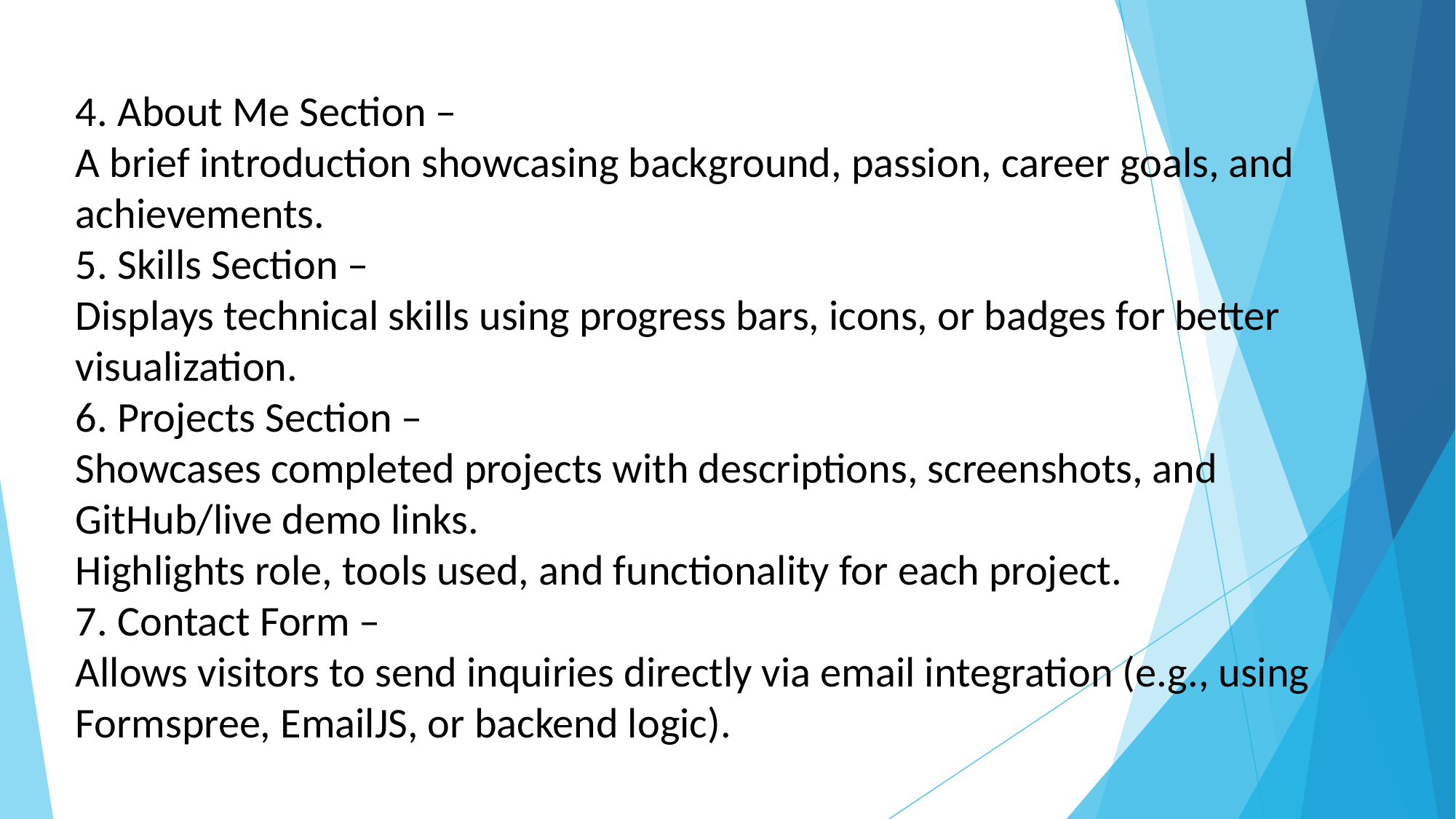

4. About Me Section –
A brief introduction showcasing background, passion, career goals, and achievements.
5. Skills Section –
Displays technical skills using progress bars, icons, or badges for better visualization.
6. Projects Section –
Showcases completed projects with descriptions, screenshots, and GitHub/live demo links.
Highlights role, tools used, and functionality for each project.
7. Contact Form –
Allows visitors to send inquiries directly via email integration (e.g., using Formspree, EmailJS, or backend logic).